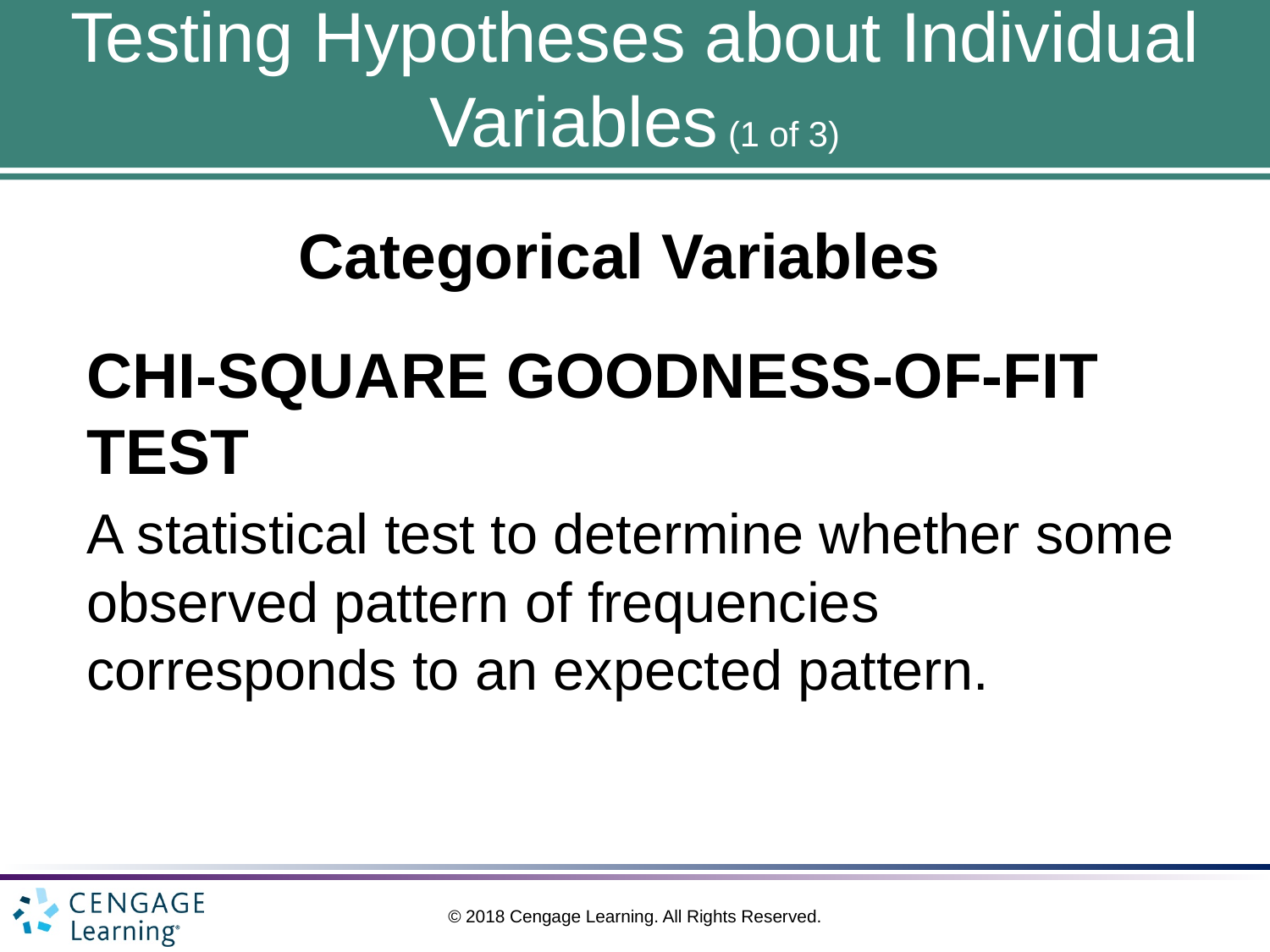

# Testing Hypotheses about Individual Variables (1 of 3)
Categorical Variables
CHI-SQUARE GOODNESS-OF-FIT TEST
A statistical test to determine whether some observed pattern of frequencies corresponds to an expected pattern.